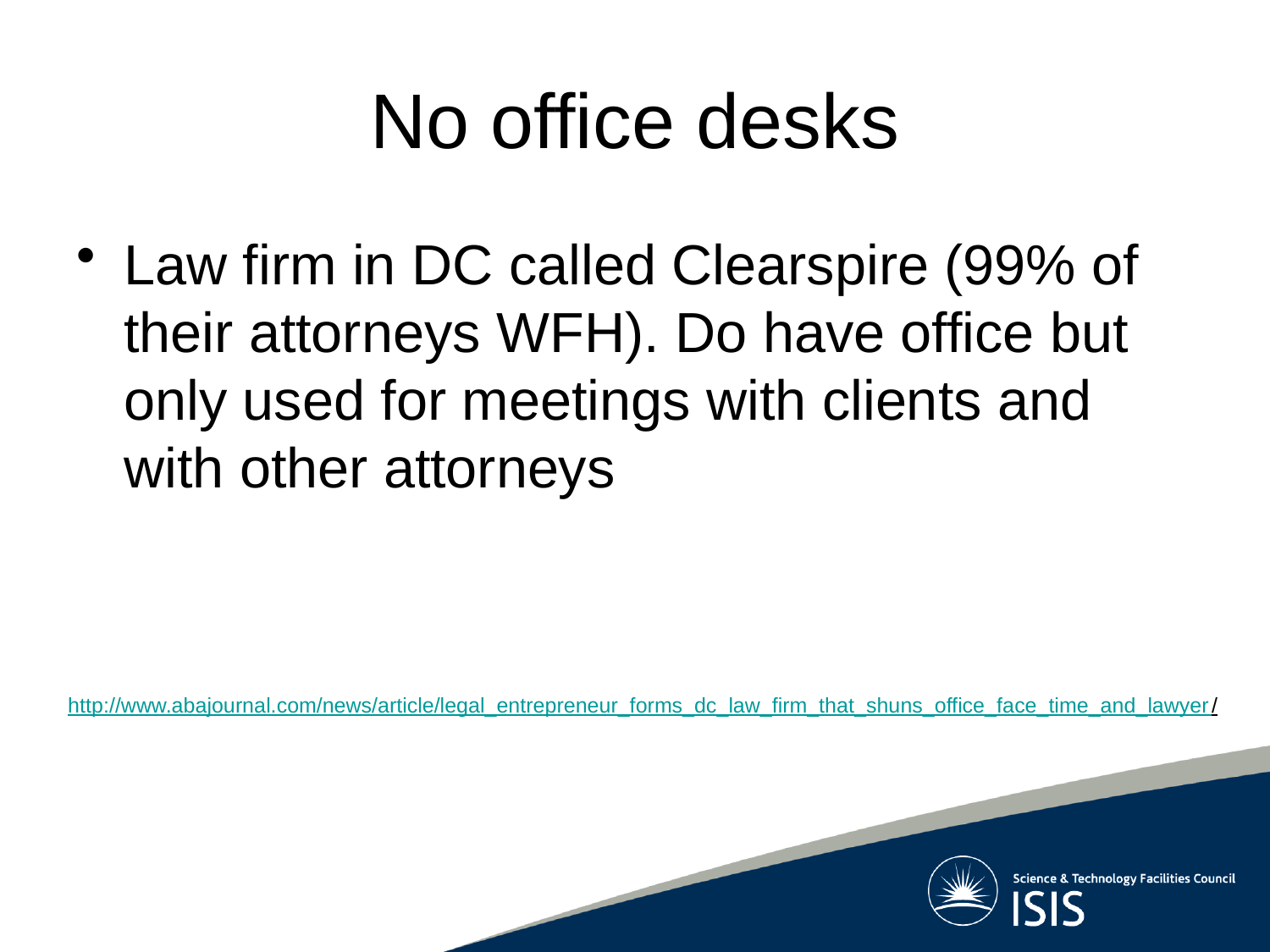

# No office desks
Law firm in DC called Clearspire (99% of their attorneys WFH). Do have office but only used for meetings with clients and with other attorneys

http://www.abajournal.com/news/article/legal_entrepreneur_forms_dc_law_firm_that_shuns_office_face_time_and_lawyer/